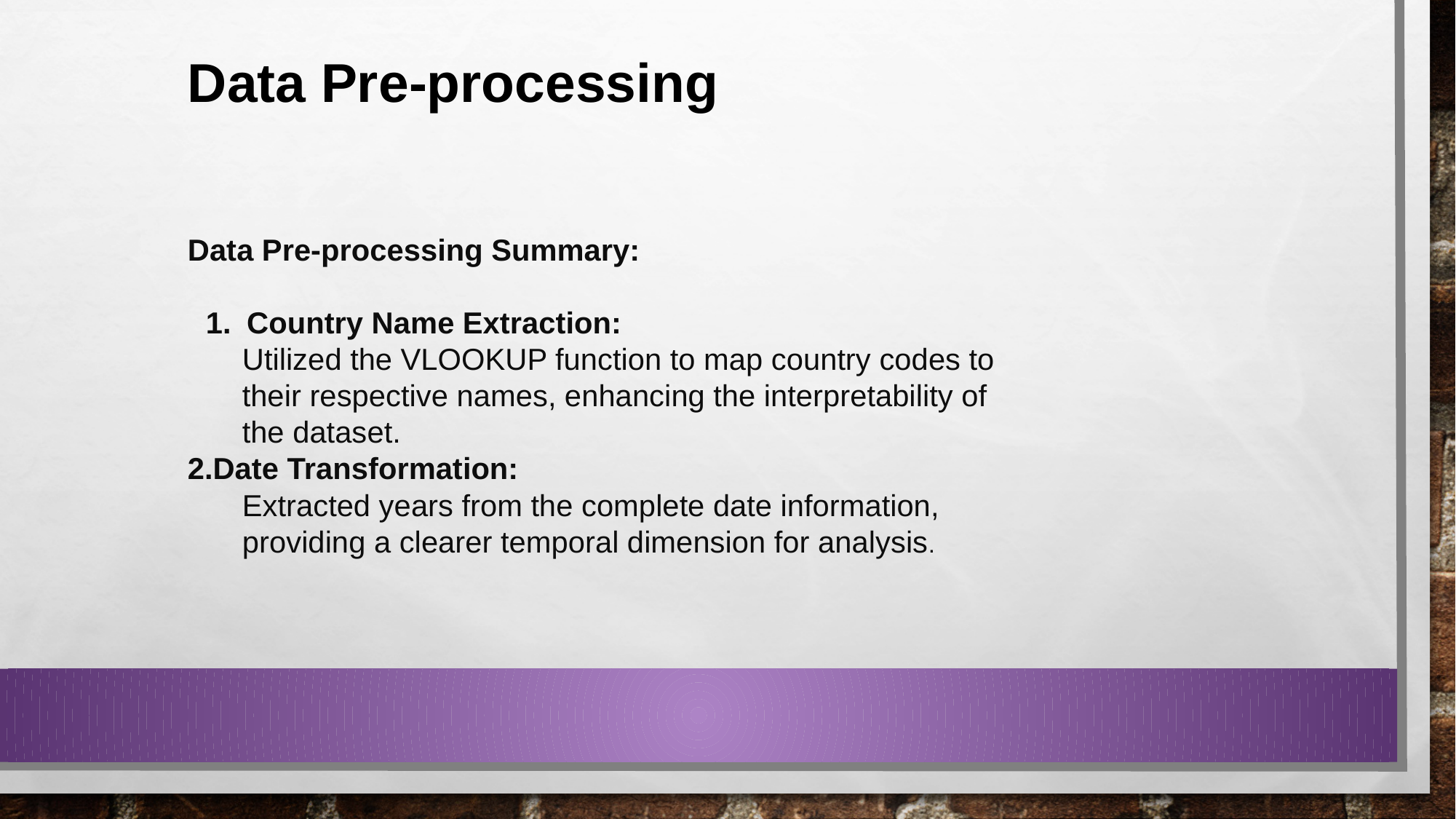

Data Pre-processing
Data Pre-processing Summary:

Country Name Extraction:
Utilized the VLOOKUP function to map country codes to their respective names, enhancing the interpretability of the dataset.
Date Transformation:
Extracted years from the complete date information, providing a clearer temporal dimension for analysis.